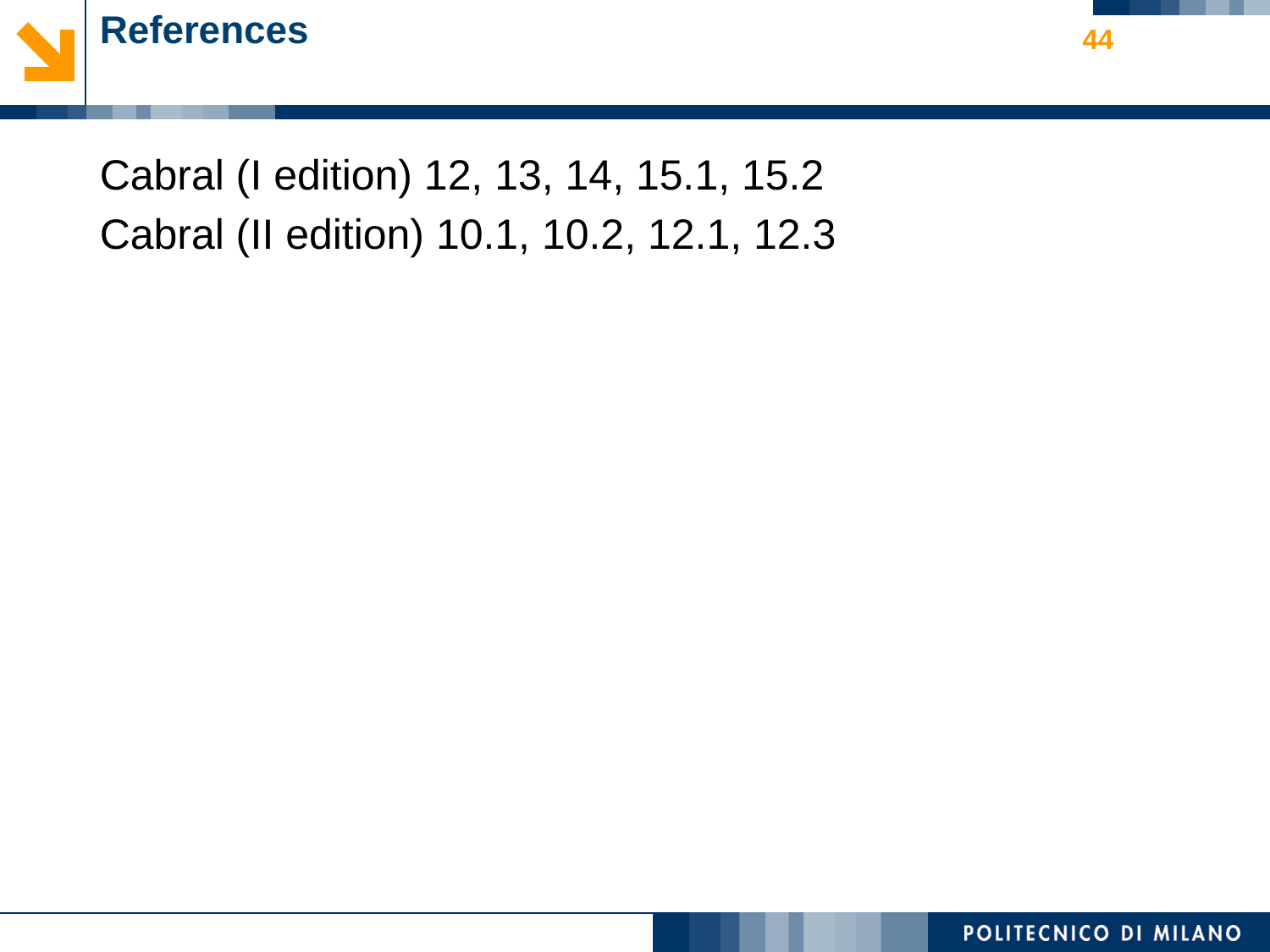

# References
44
Cabral (I edition) 12, 13, 14, 15.1, 15.2
Cabral (II edition) 10.1, 10.2, 12.1, 12.3